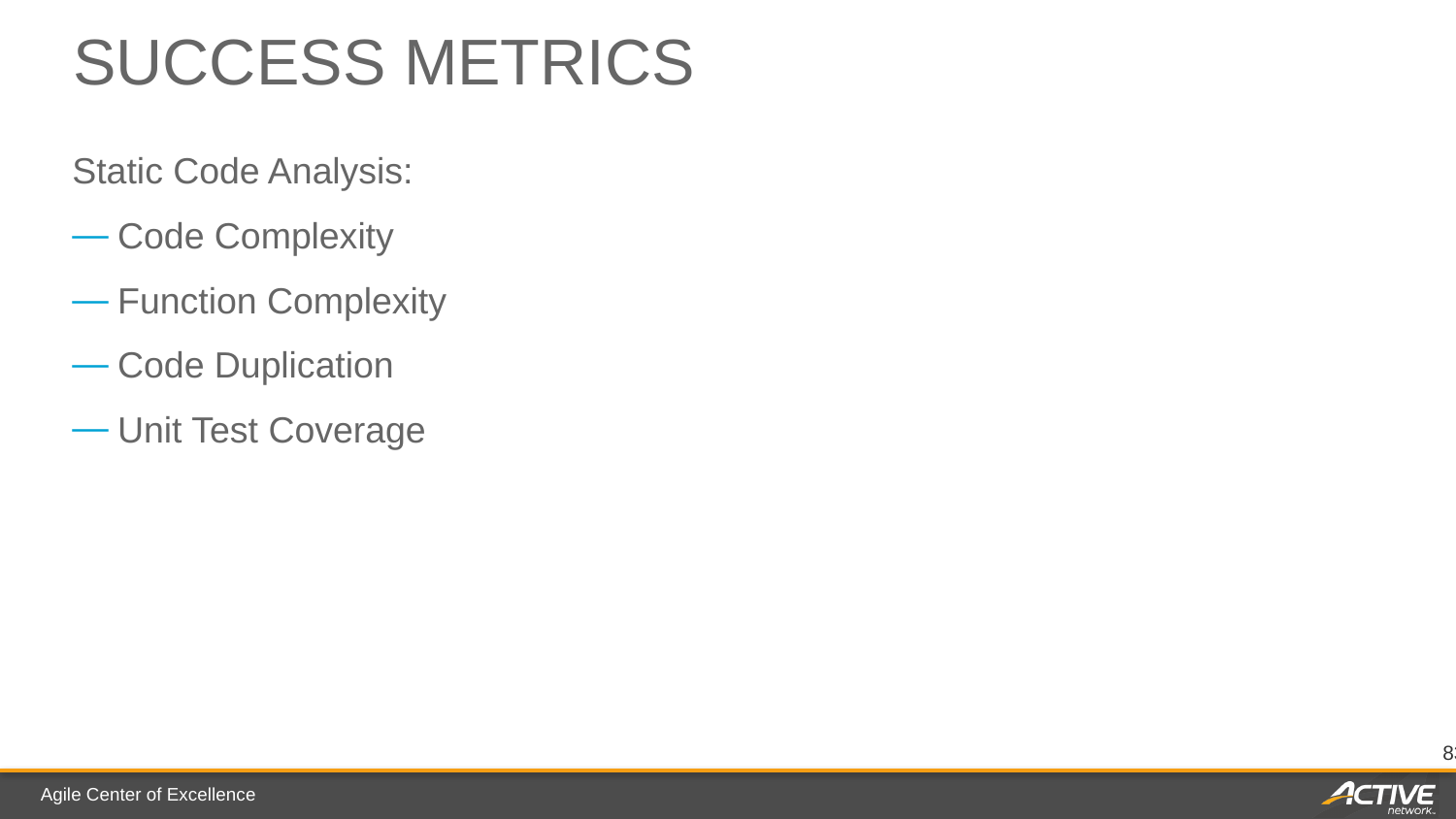

# Success metrics
Static Code Analysis:
Code Complexity
Function Complexity
Code Duplication
Unit Test Coverage